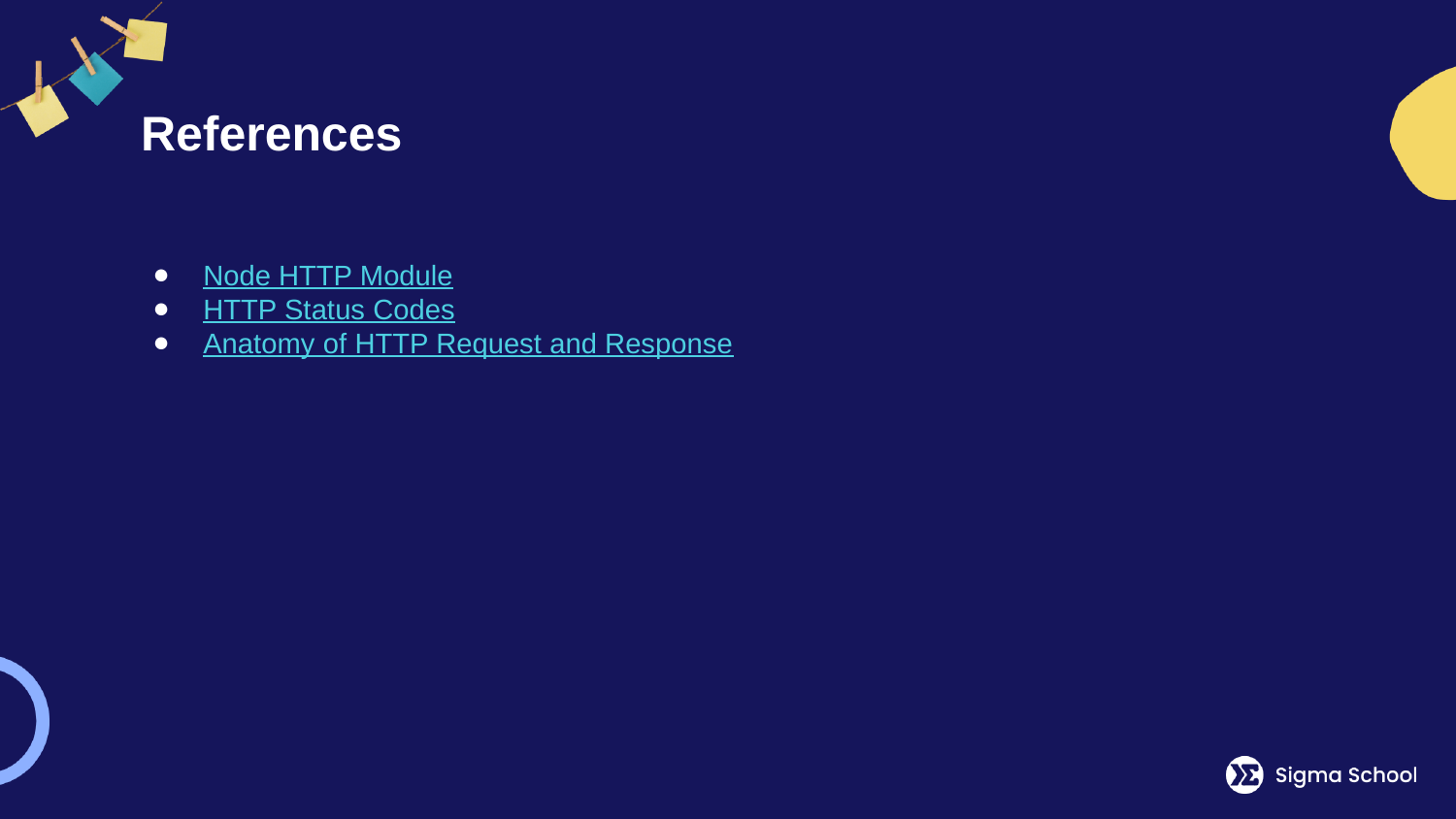

# References
Node HTTP Module
HTTP Status Codes
Anatomy of HTTP Request and Response